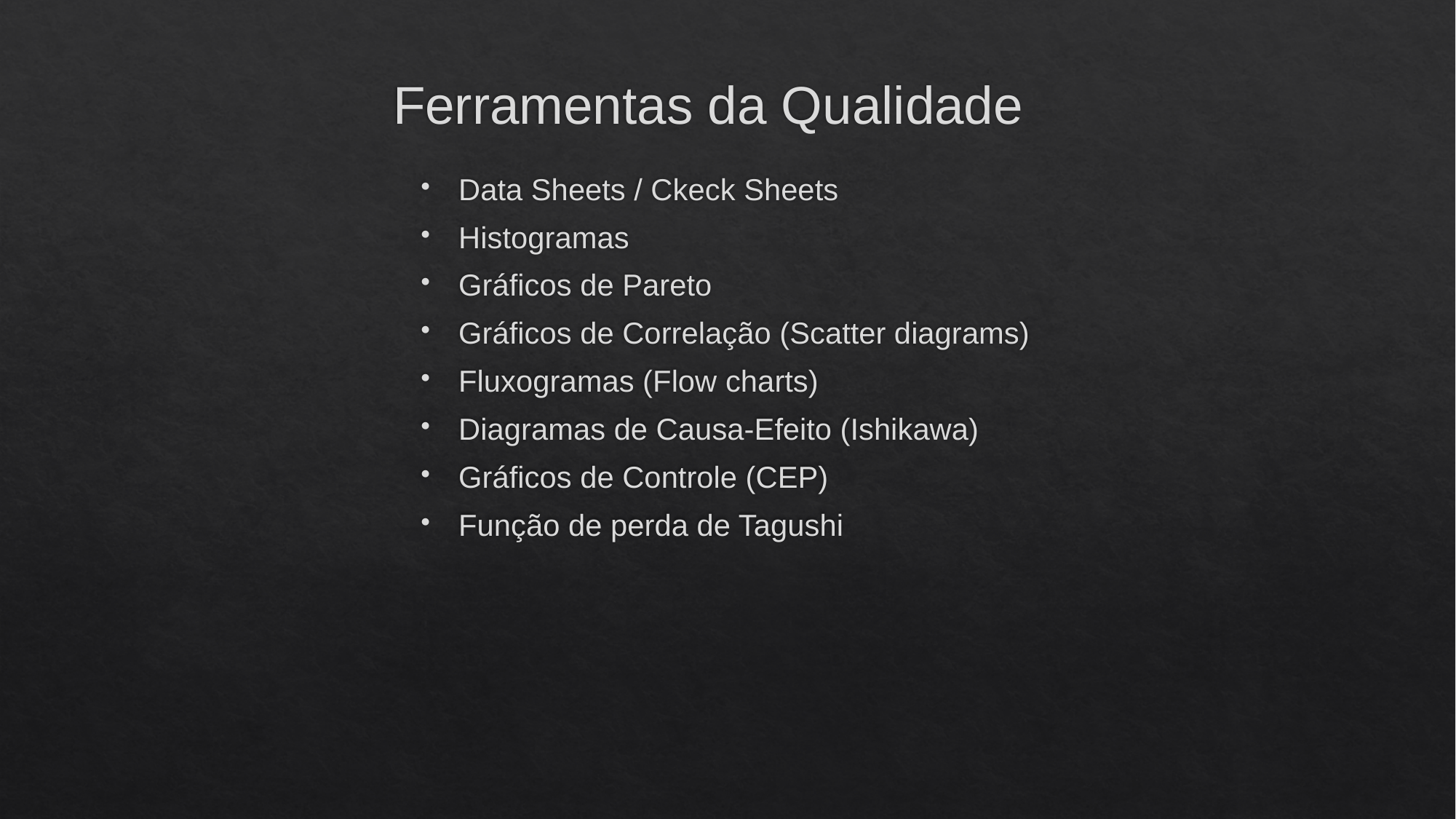

# Ferramentas da Qualidade
Data Sheets / Ckeck Sheets
Histogramas
Gráficos de Pareto
Gráficos de Correlação (Scatter diagrams)
Fluxogramas (Flow charts)
Diagramas de Causa-Efeito (Ishikawa)
Gráficos de Controle (CEP)
Função de perda de Tagushi